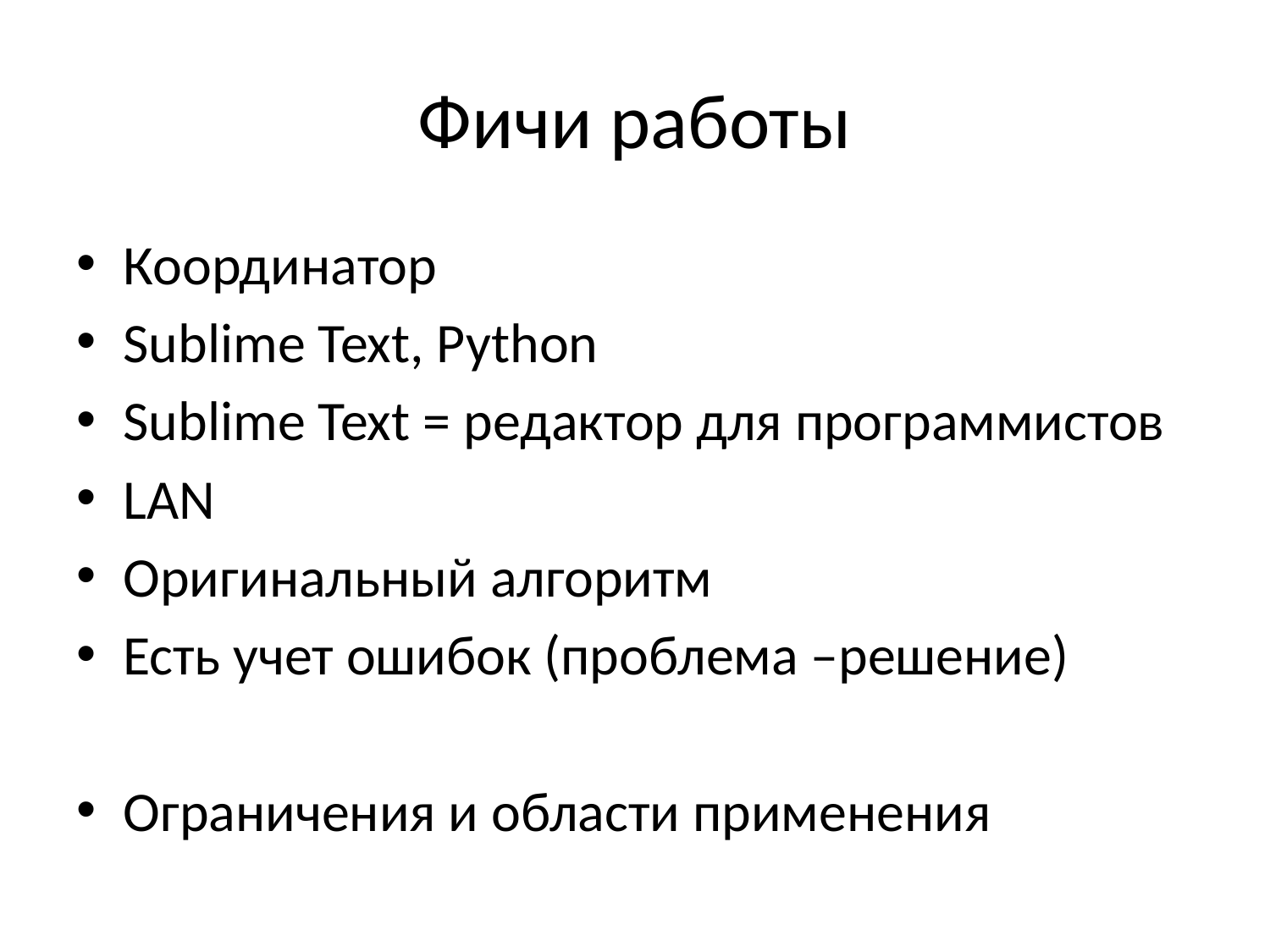

# Фичи работы
Координатор
Sublime Text, Python
Sublime Text = редактор для программистов
LAN
Оригинальный алгоритм
Есть учет ошибок (проблема –решение)

Ограничения и области применения